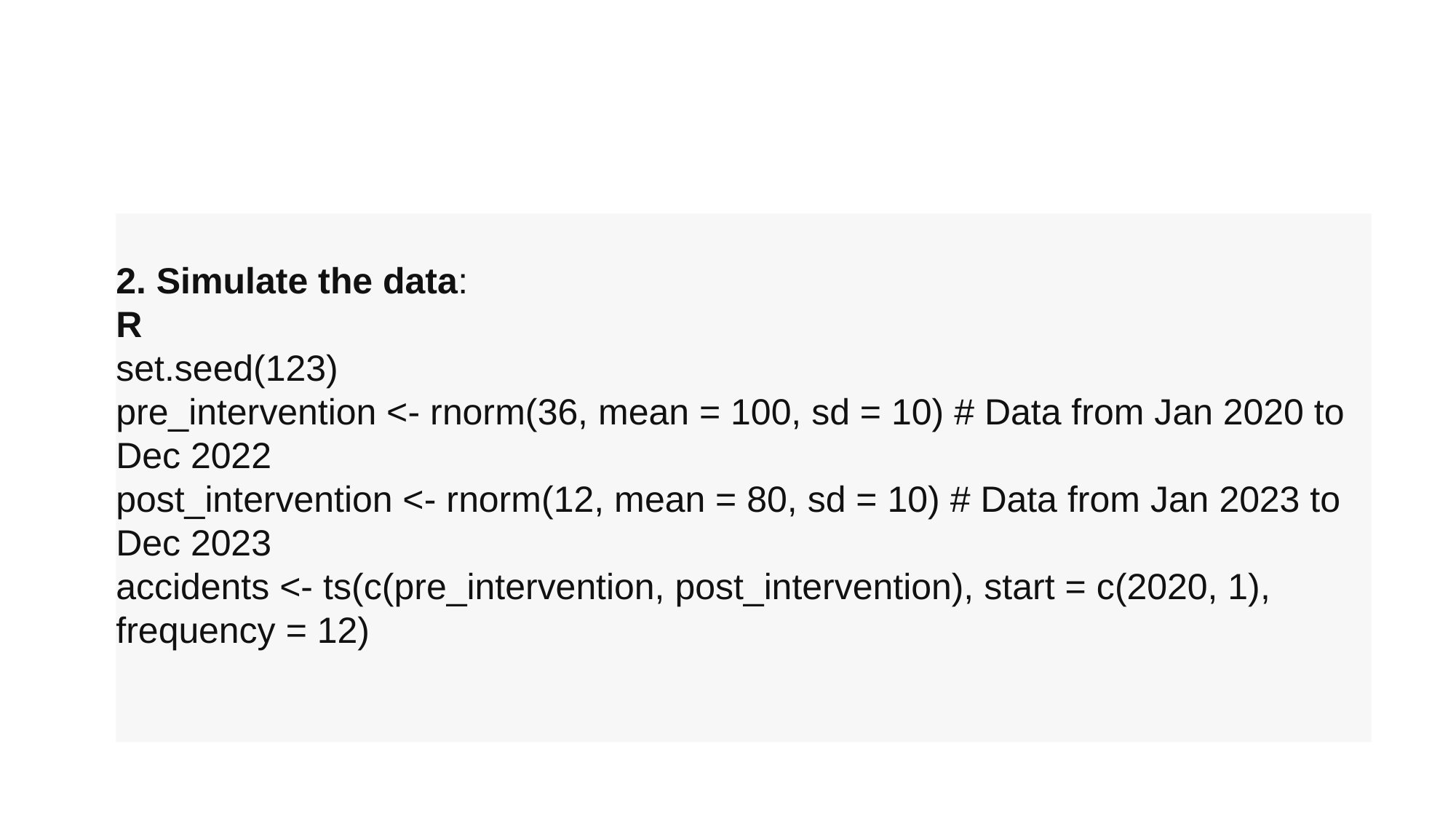

#

2. Simulate the data:
R
set.seed(123)
pre_intervention <- rnorm(36, mean = 100, sd = 10) # Data from Jan 2020 to Dec 2022
post_intervention <- rnorm(12, mean = 80, sd = 10) # Data from Jan 2023 to Dec 2023
accidents <- ts(c(pre_intervention, post_intervention), start = c(2020, 1), frequency = 12)